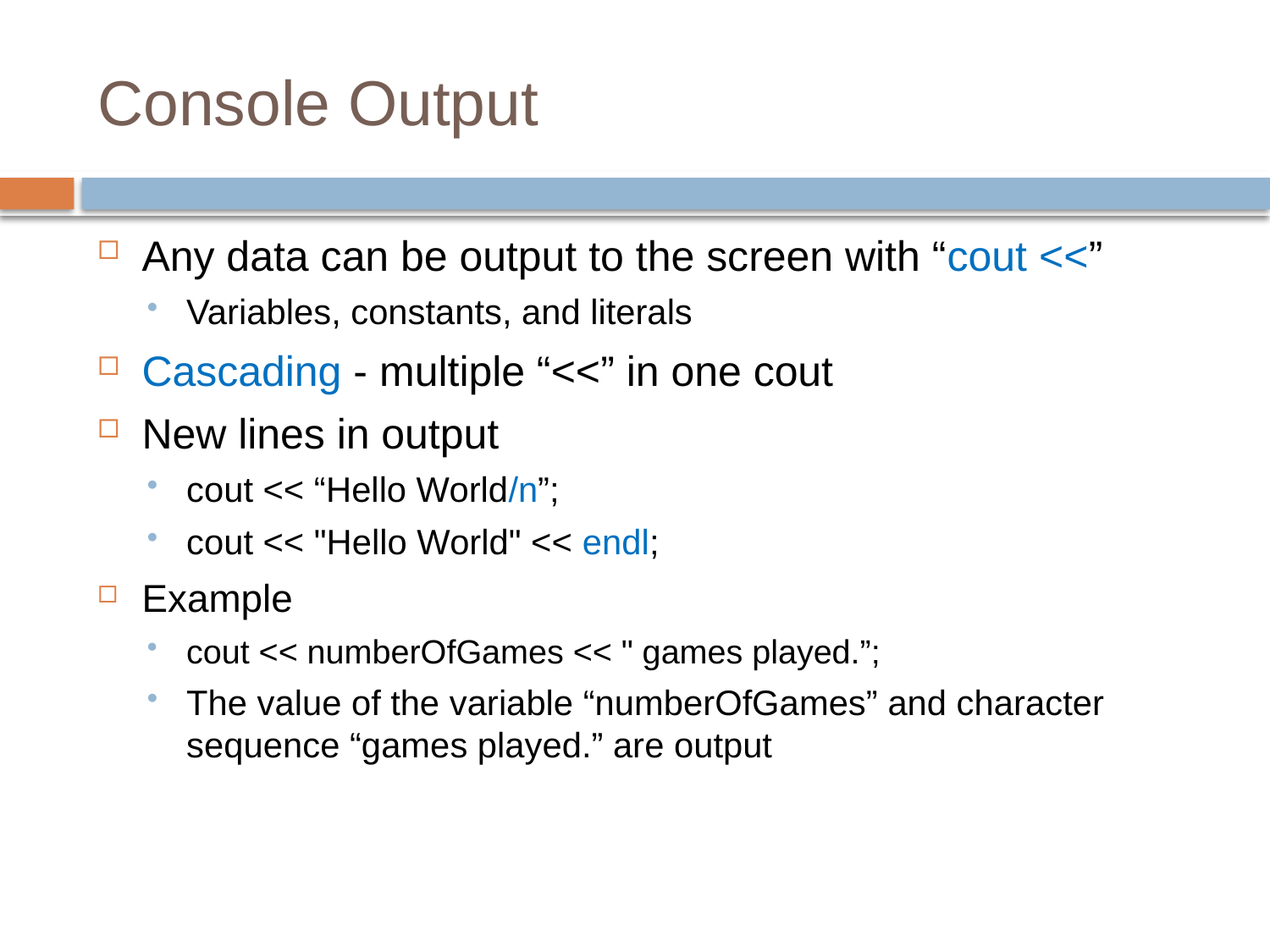

# Console Output
Any data can be output to the screen with “cout <<”
Variables, constants, and literals
Cascading - multiple “<<” in one cout
New lines in output
cout << “Hello World/n”;
cout << "Hello World" << endl;
Example
cout << numberOfGames << " games played.”;
The value of the variable “numberOfGames” and character sequence “games played.” are output